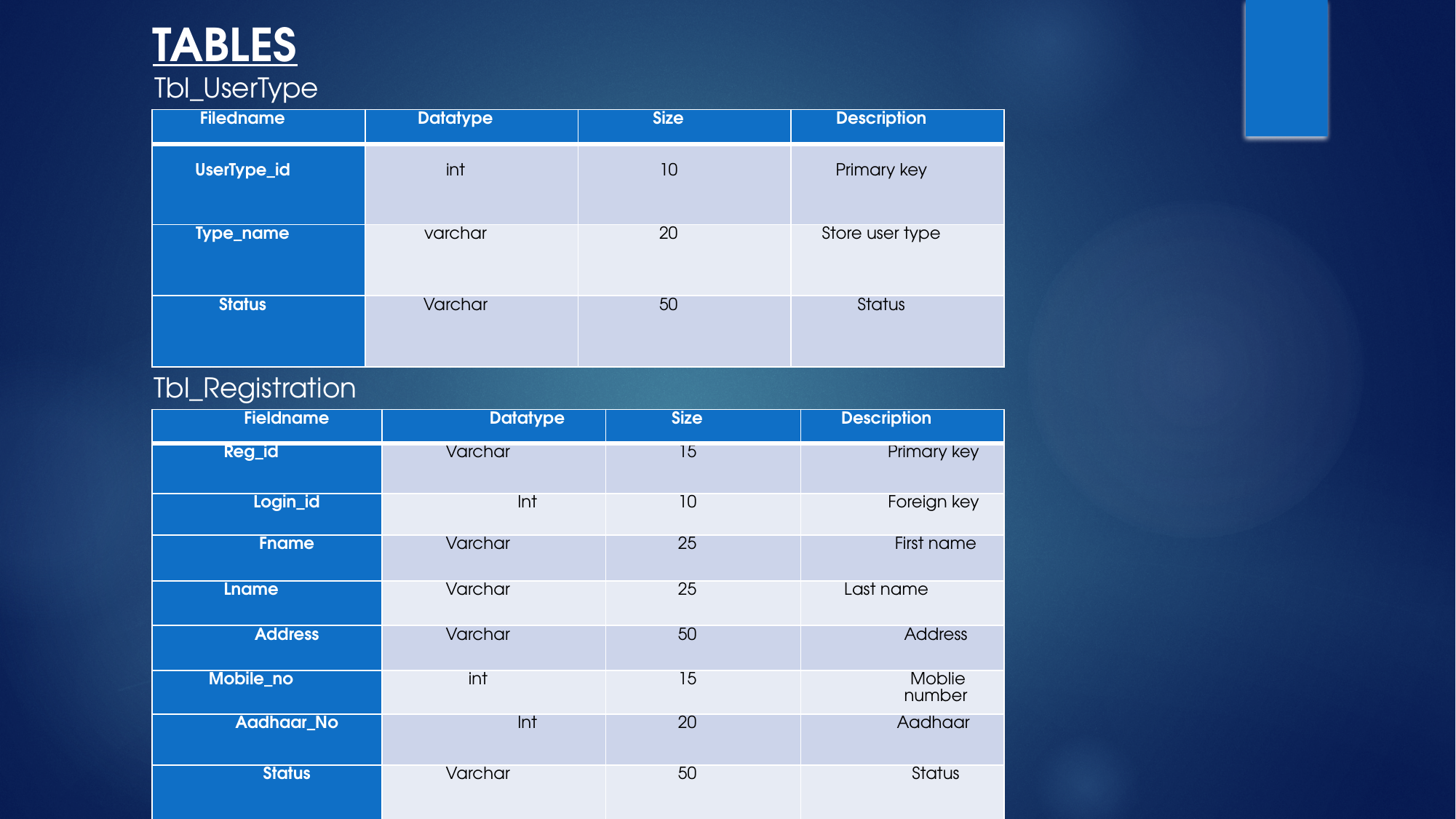

TABLES
Tbl_UserType
| Filedname | Datatype | Size | Description |
| --- | --- | --- | --- |
| UserType\_id | int | 10 | Primary key |
| Type\_name | varchar | 20 | Store user type |
| Status | Varchar | 50 | Status |
Tbl_Registration

| Fieldname | Datatype | Size | Description |
| --- | --- | --- | --- |
| Reg\_id | Varchar | 15 | Primary key |
| Login\_id | Int | 10 | Foreign key |
| Fname | Varchar | 25 | First name |
| Lname | Varchar | 25 | Last name |
| Address | Varchar | 50 | Address |
| Mobile\_no | int | 15 | Moblie number |
| Aadhaar\_No | Int | 20 | Aadhaar |
| Status | Varchar | 50 | Status |